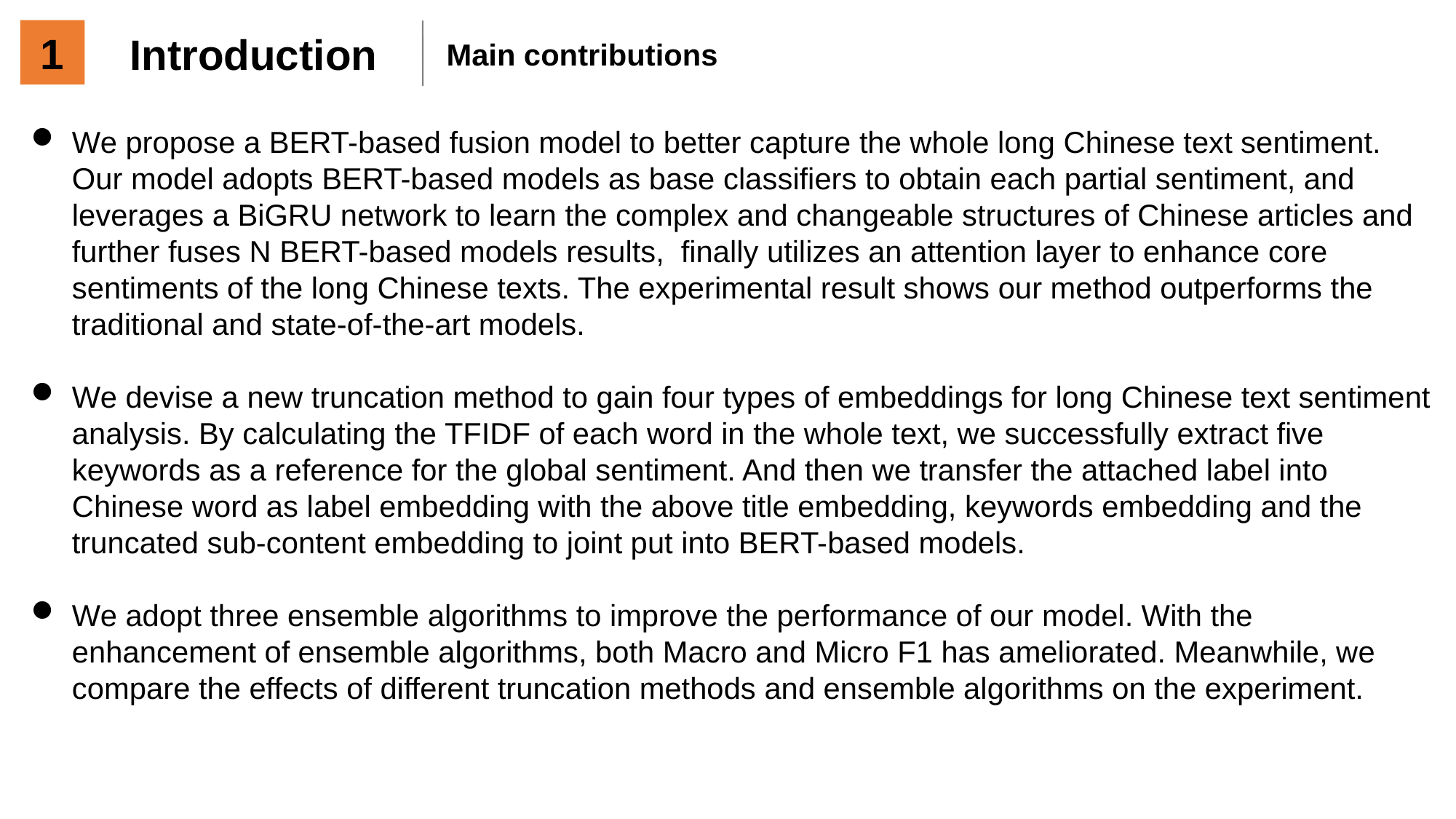

1
Introduction
Main contributions
We propose a BERT-based fusion model to better capture the whole long Chinese text sentiment. Our model adopts BERT-based models as base classifiers to obtain each partial sentiment, and leverages a BiGRU network to learn the complex and changeable structures of Chinese articles and further fuses N BERT-based models results,  finally utilizes an attention layer to enhance core sentiments of the long Chinese texts. The experimental result shows our method outperforms the traditional and state-of-the-art models.

We devise a new truncation method to gain four types of embeddings for long Chinese text sentiment analysis. By calculating the TFIDF of each word in the whole text, we successfully extract five keywords as a reference for the global sentiment. And then we transfer the attached label into Chinese word as label embedding with the above title embedding, keywords embedding and the truncated sub-content embedding to joint put into BERT-based models.

We adopt three ensemble algorithms to improve the performance of our model. With the enhancement of ensemble algorithms, both Macro and Micro F1 has ameliorated. Meanwhile, we compare the effects of different truncation methods and ensemble algorithms on the experiment.